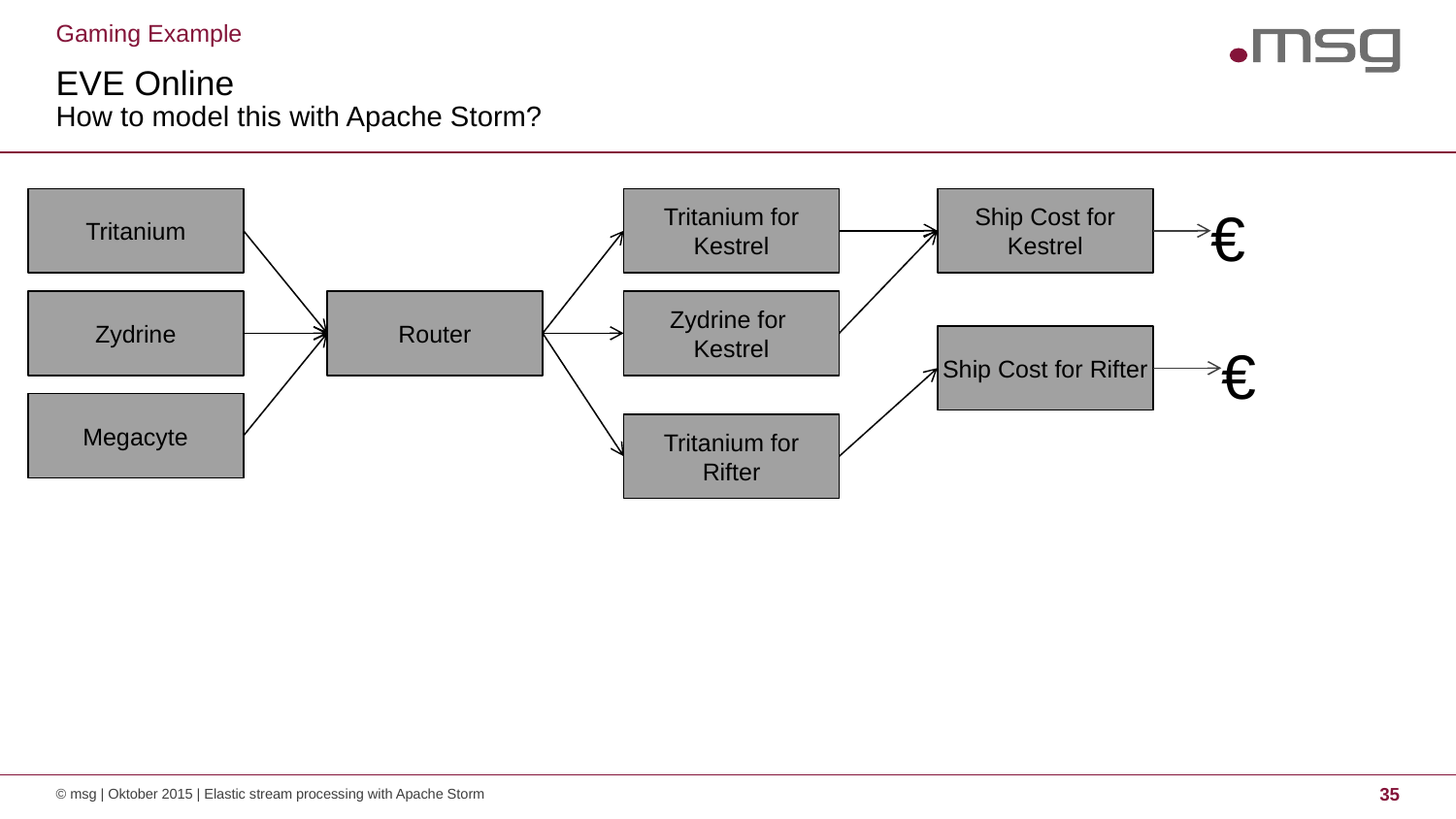

Gaming Example
# EVE Online How to model this with Apache Storm?
Tritanium
Tritanium for Kestrel
Ship Cost for Kestrel
€
Zydrine
Router
Zydrine for
Kestrel
Ship Cost for Rifter
€
Megacyte
Tritanium for
Rifter

© msg | Oktober 2015 | Elastic stream processing with Apache Storm
35